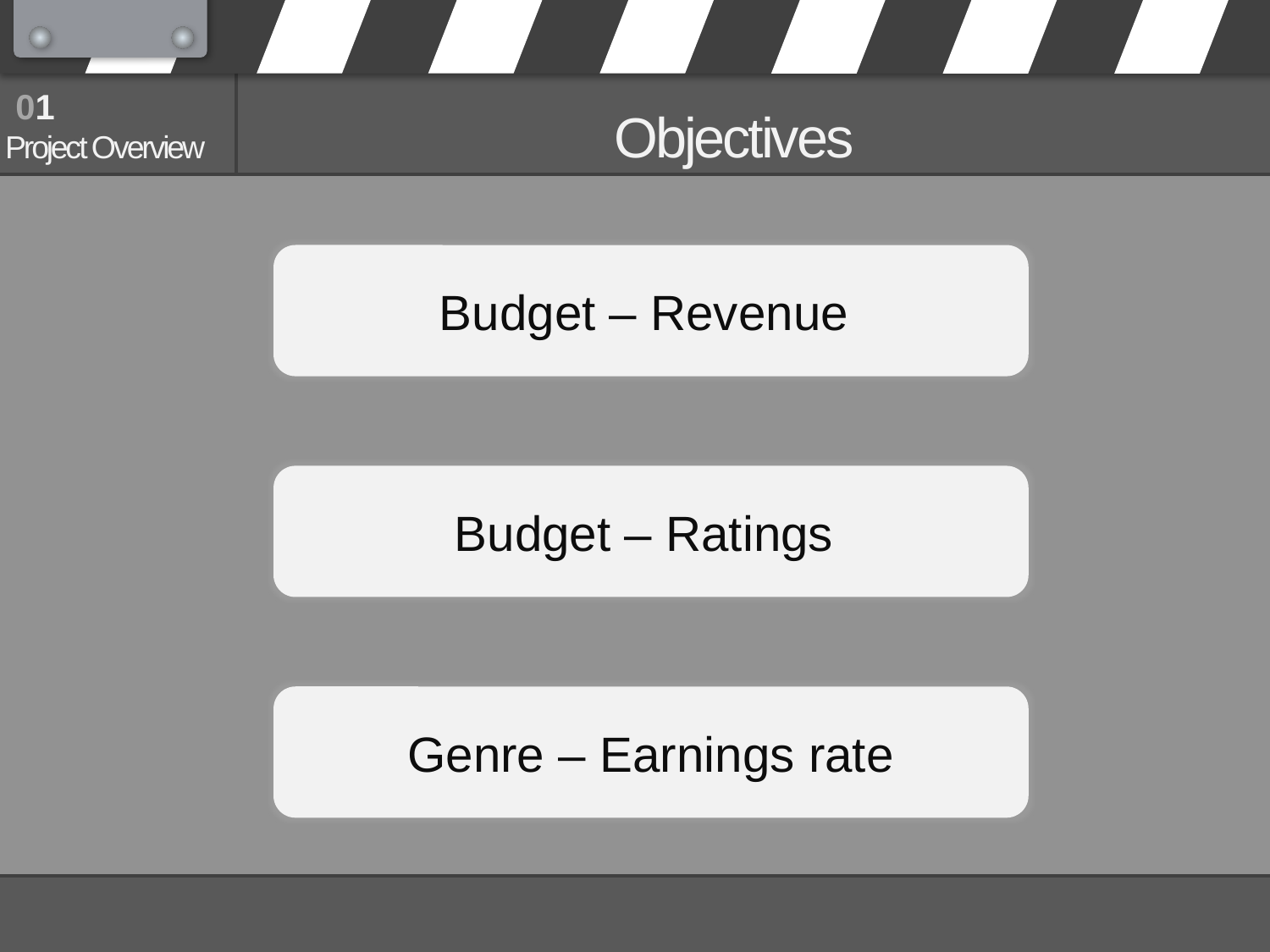

01
Objectives
Project Overview
Budget – Revenue
Budget – Ratings
Genre – Earnings rate